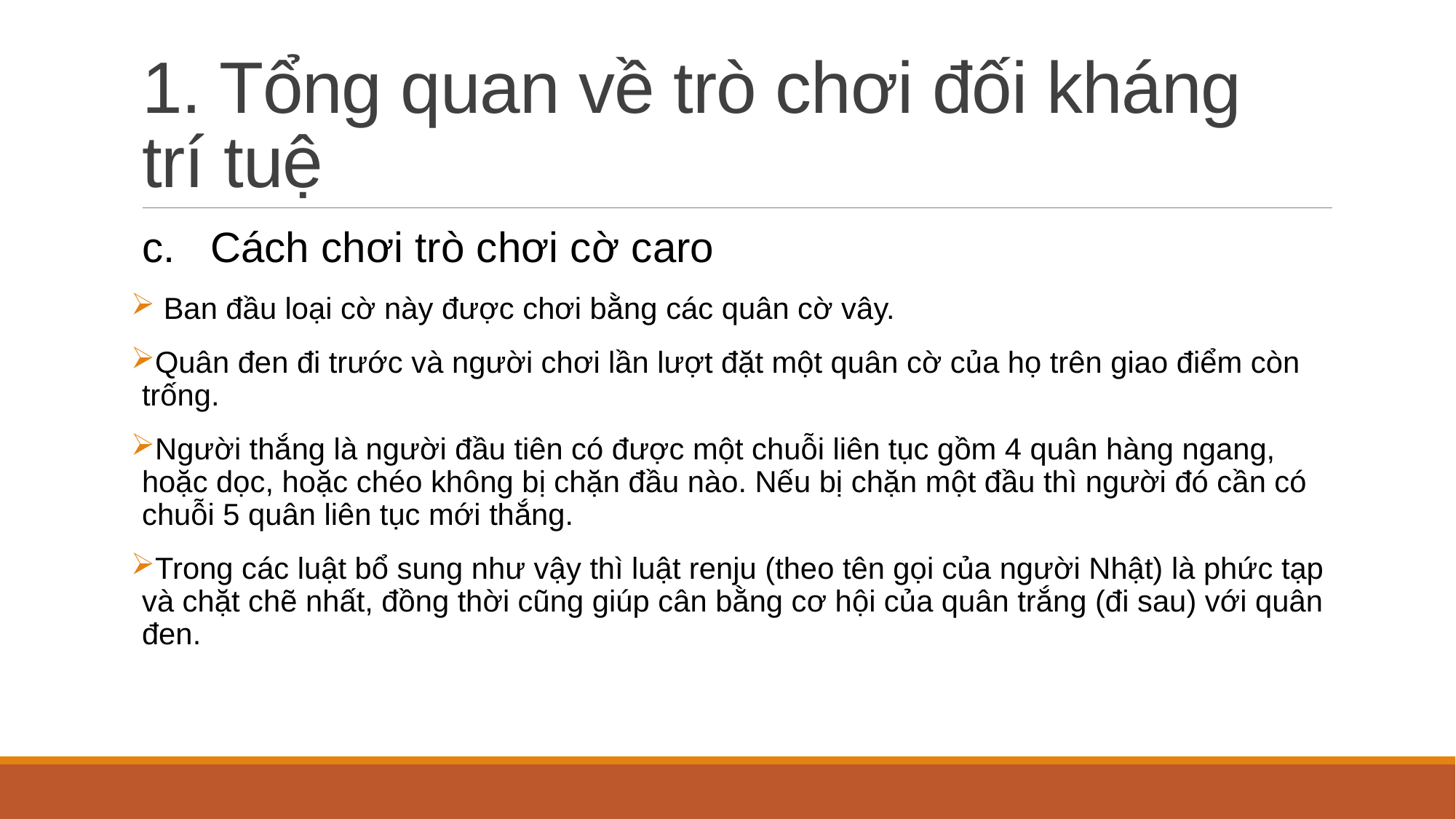

# 1. Tổng quan về trò chơi đối kháng trí tuệ
c.   Cách chơi trò chơi cờ caro
 Ban đầu loại cờ này được chơi bằng các quân cờ vây.
Quân đen đi trước và người chơi lần lượt đặt một quân cờ của họ trên giao điểm còn trống.
Người thắng là người đầu tiên có được một chuỗi liên tục gồm 4 quân hàng ngang, hoặc dọc, hoặc chéo không bị chặn đầu nào. Nếu bị chặn một đầu thì người đó cần có chuỗi 5 quân liên tục mới thắng.
Trong các luật bổ sung như vậy thì luật renju (theo tên gọi của người Nhật) là phức tạp và chặt chẽ nhất, đồng thời cũng giúp cân bằng cơ hội của quân trắng (đi sau) với quân đen.